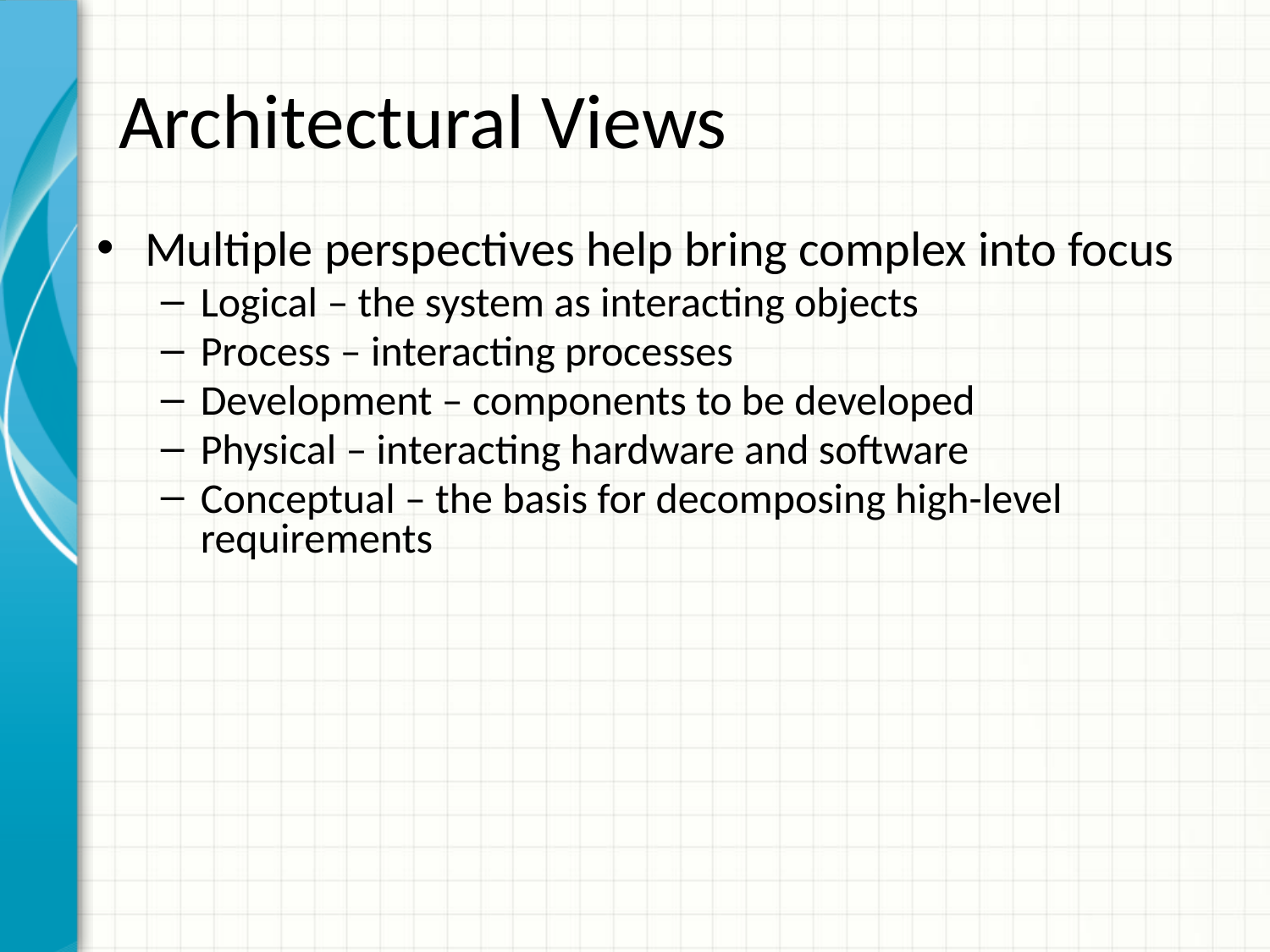

# Architectural Views
Multiple perspectives help bring complex into focus
Logical – the system as interacting objects
Process – interacting processes
Development – components to be developed
Physical – interacting hardware and software
Conceptual – the basis for decomposing high-level requirements